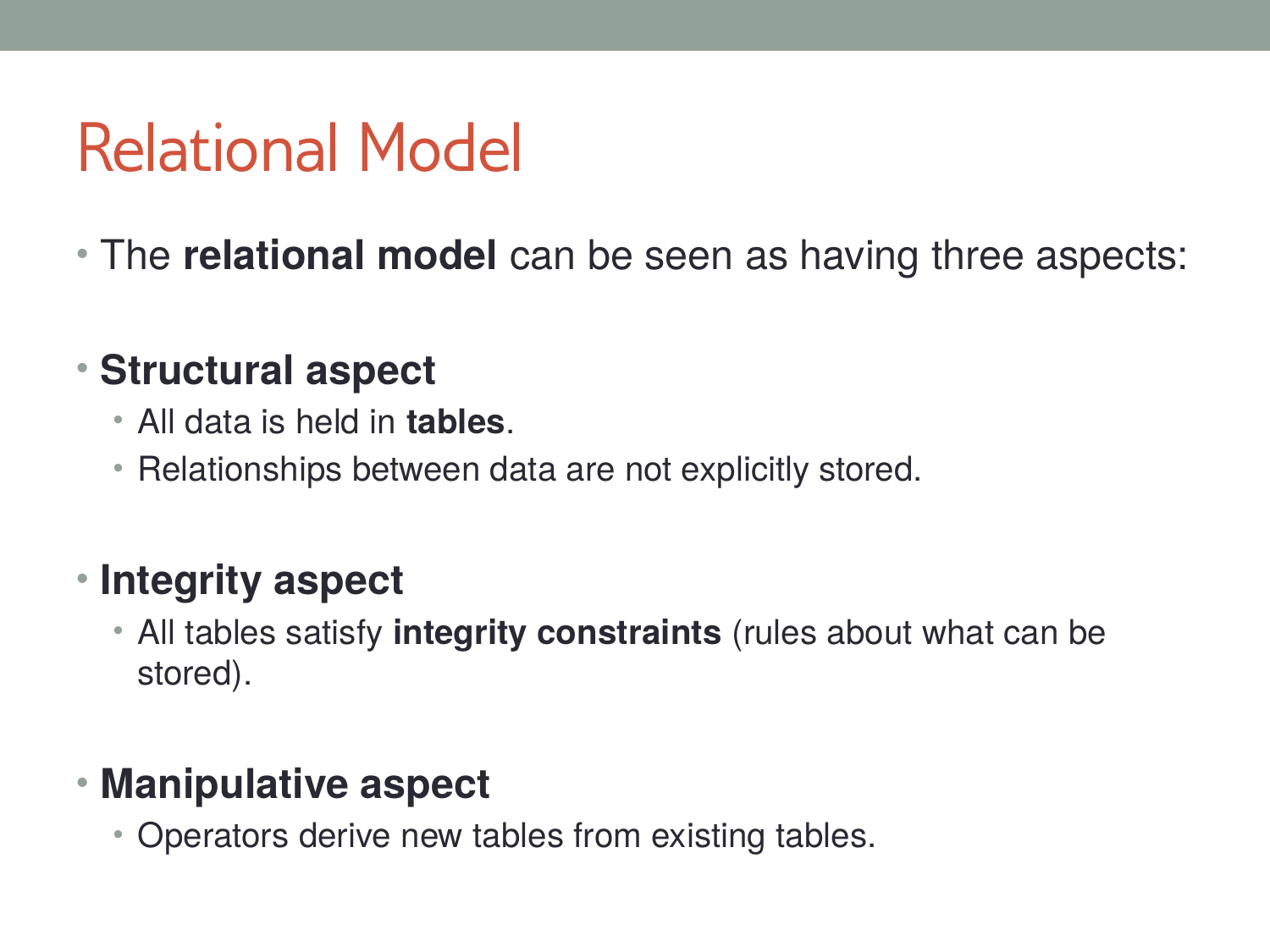

# Relational Model
The relational model can be seen as having three aspects:

Structural aspect
All data is held in tables.
Relationships between data are not explicitly stored.

Integrity aspect
All tables satisfy integrity constraints (rules about what can be stored).

Manipulative aspect
Operators derive new tables from existing tables.